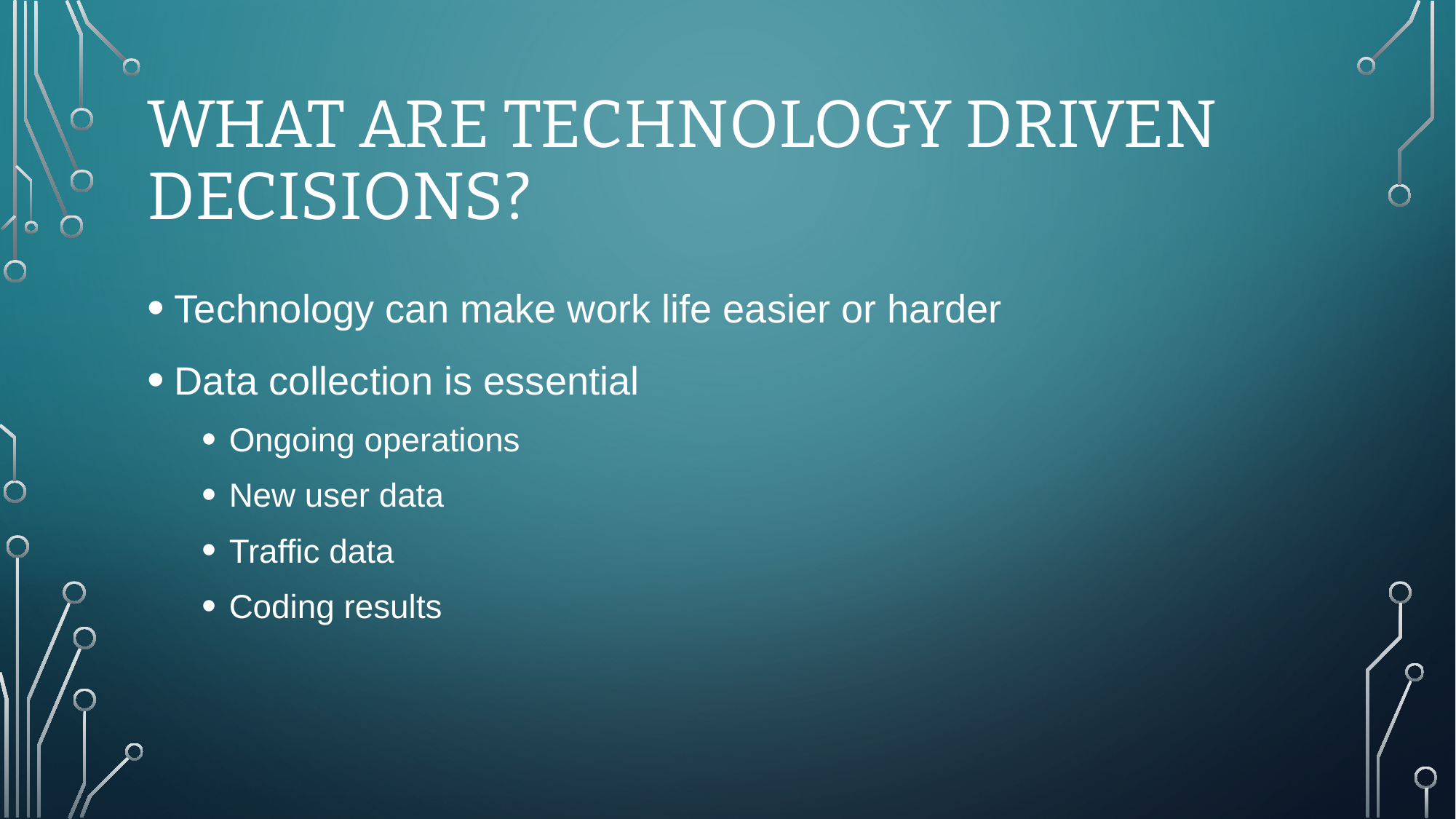

# What are technology driven decisions?
Technology can make work life easier or harder
Data collection is essential
Ongoing operations
New user data
Traffic data
Coding results